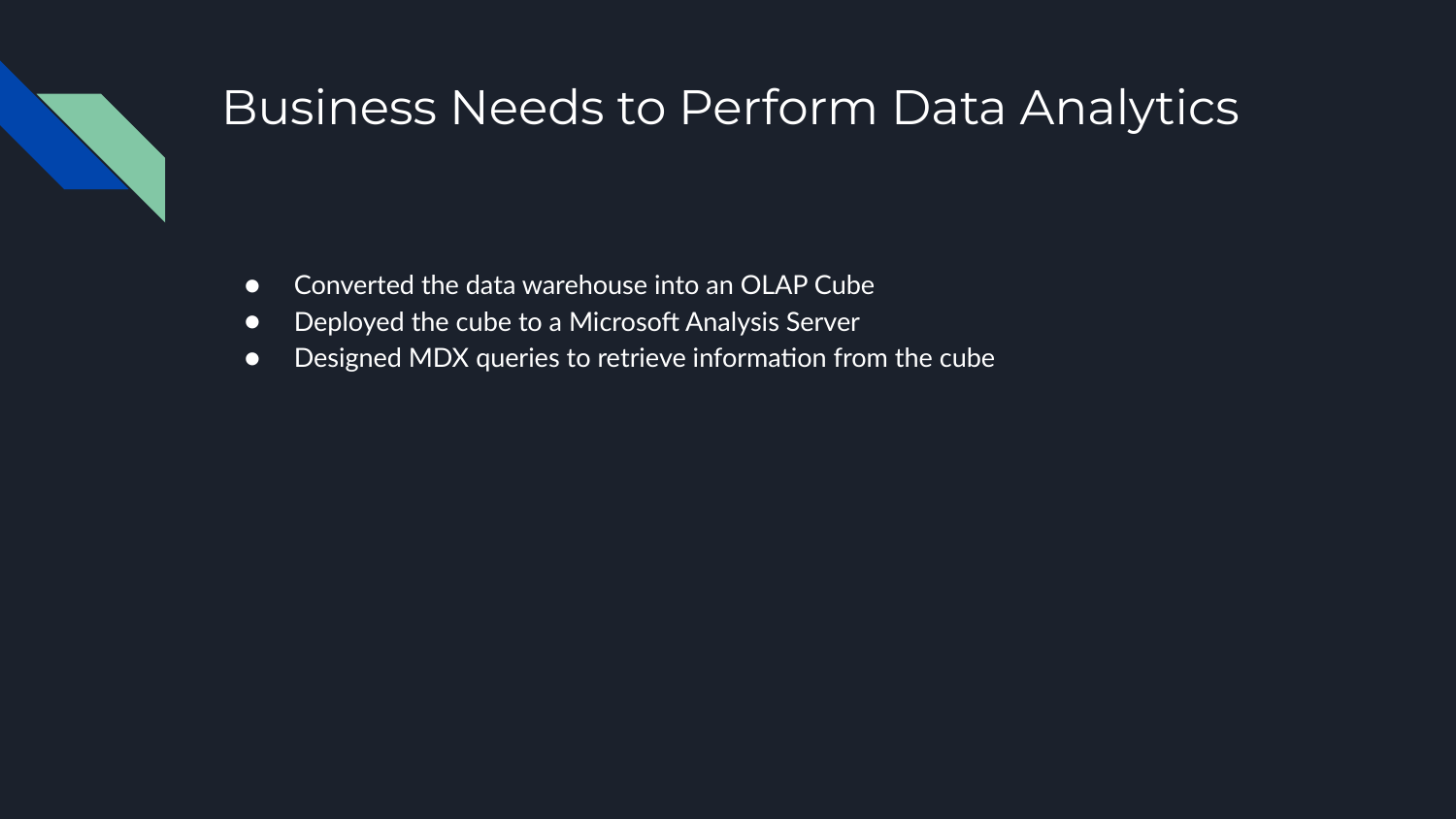

# Business Needs to Perform Data Analytics
Converted the data warehouse into an OLAP Cube
Deployed the cube to a Microsoft Analysis Server
Designed MDX queries to retrieve information from the cube